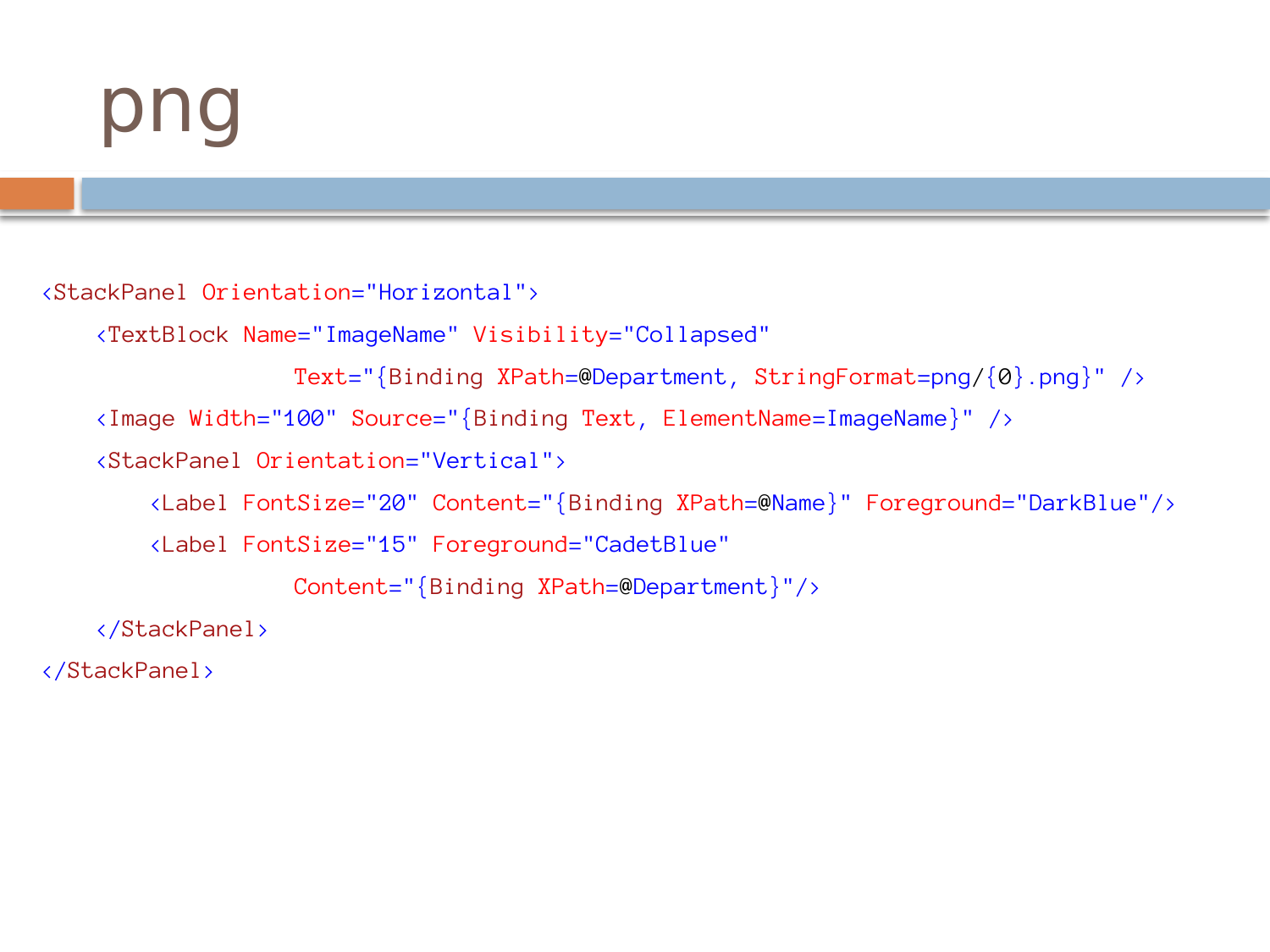

# png
<StackPanel Orientation="Horizontal">
    <TextBlock Name="ImageName" Visibility="Collapsed"
		Text="{Binding XPath=@Department, StringFormat=png/{0}.png}" />
    <Image Width="100" Source="{Binding Text, ElementName=ImageName}" />
    <StackPanel Orientation="Vertical">
        <Label FontSize="20" Content="{Binding XPath=@Name}" Foreground="DarkBlue"/>
        <Label FontSize="15" Foreground="CadetBlue"
		Content="{Binding XPath=@Department}"/>
    </StackPanel>
</StackPanel>